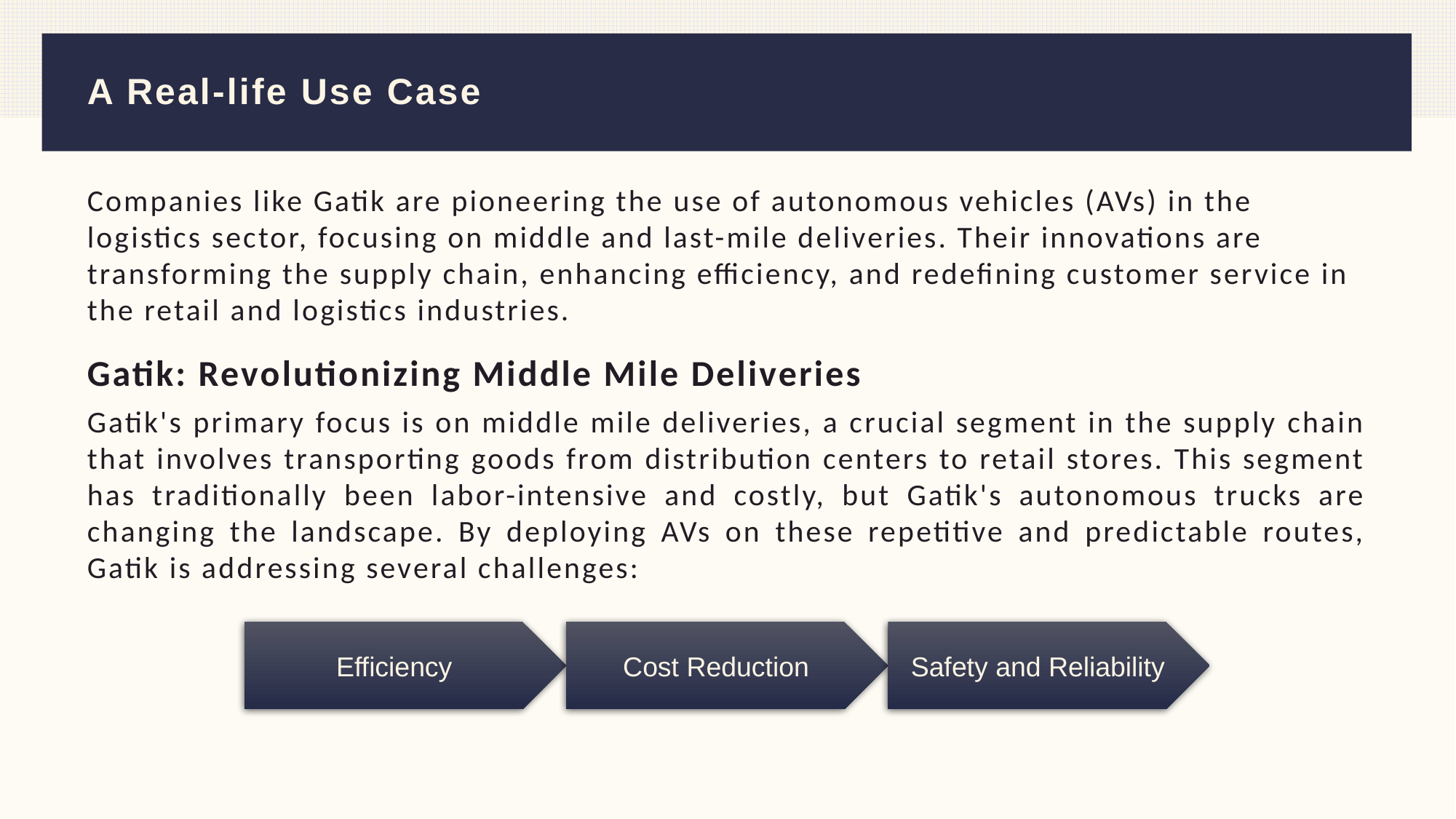

# A Real-life Use Case
Companies like Gatik are pioneering the use of autonomous vehicles (AVs) in the logistics sector, focusing on middle and last-mile deliveries. Their innovations are transforming the supply chain, enhancing efficiency, and redefining customer service in the retail and logistics industries.
Gatik: Revolutionizing Middle Mile Deliveries
Gatik's primary focus is on middle mile deliveries, a crucial segment in the supply chain that involves transporting goods from distribution centers to retail stores. This segment has traditionally been labor-intensive and costly, but Gatik's autonomous trucks are changing the landscape. By deploying AVs on these repetitive and predictable routes, Gatik is addressing several challenges:

Efficiency
Cost Reduction
Safety and Reliability